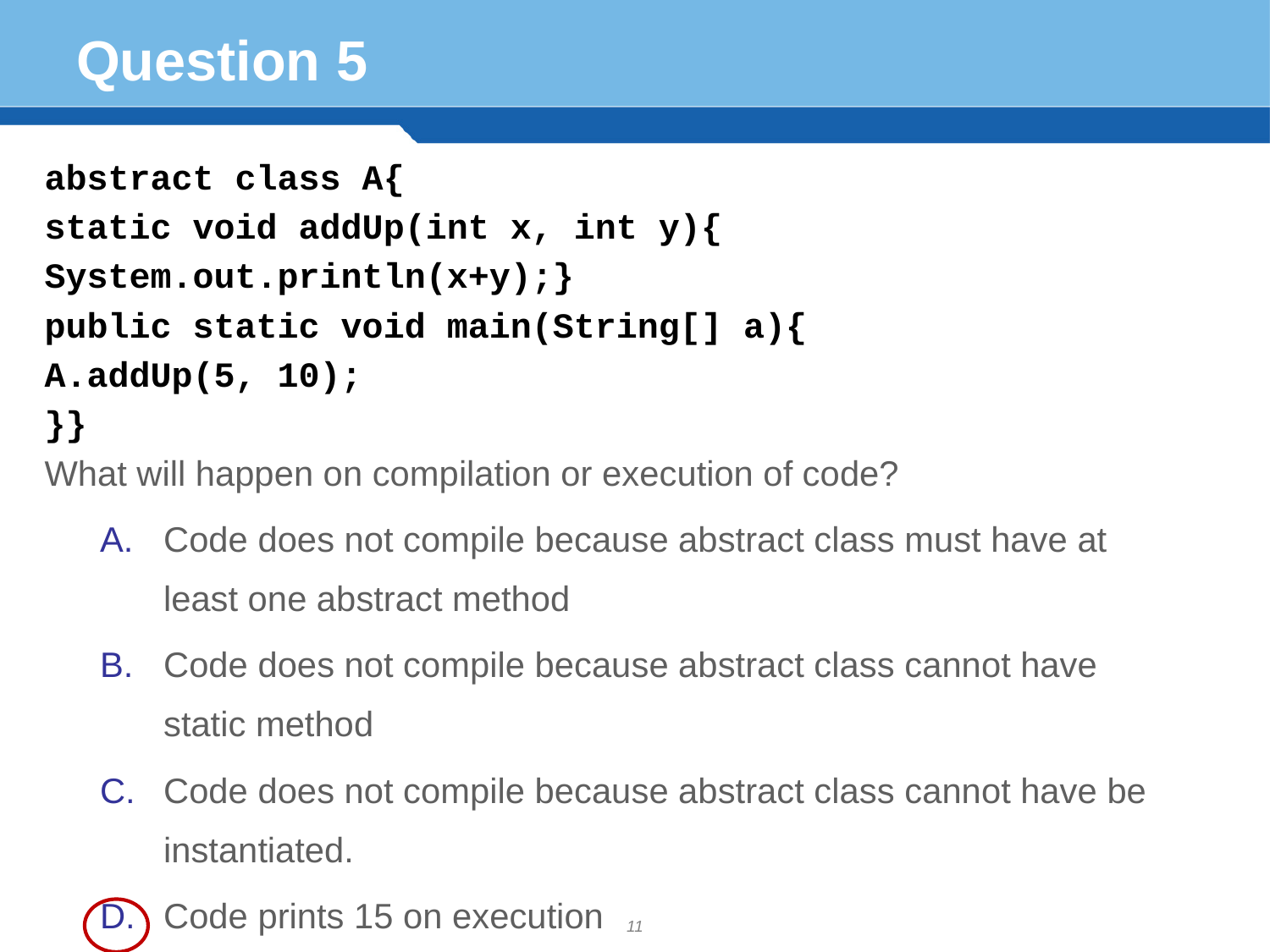

# Question 5
abstract class A{
static void addUp(int x, int y){
System.out.println(x+y);}
public static void main(String[] a){
A.addUp(5, 10);
}}
What will happen on compilation or execution of code?
Code does not compile because abstract class must have at least one abstract method
Code does not compile because abstract class cannot have static method
Code does not compile because abstract class cannot have be instantiated.
Code prints 15 on execution

11